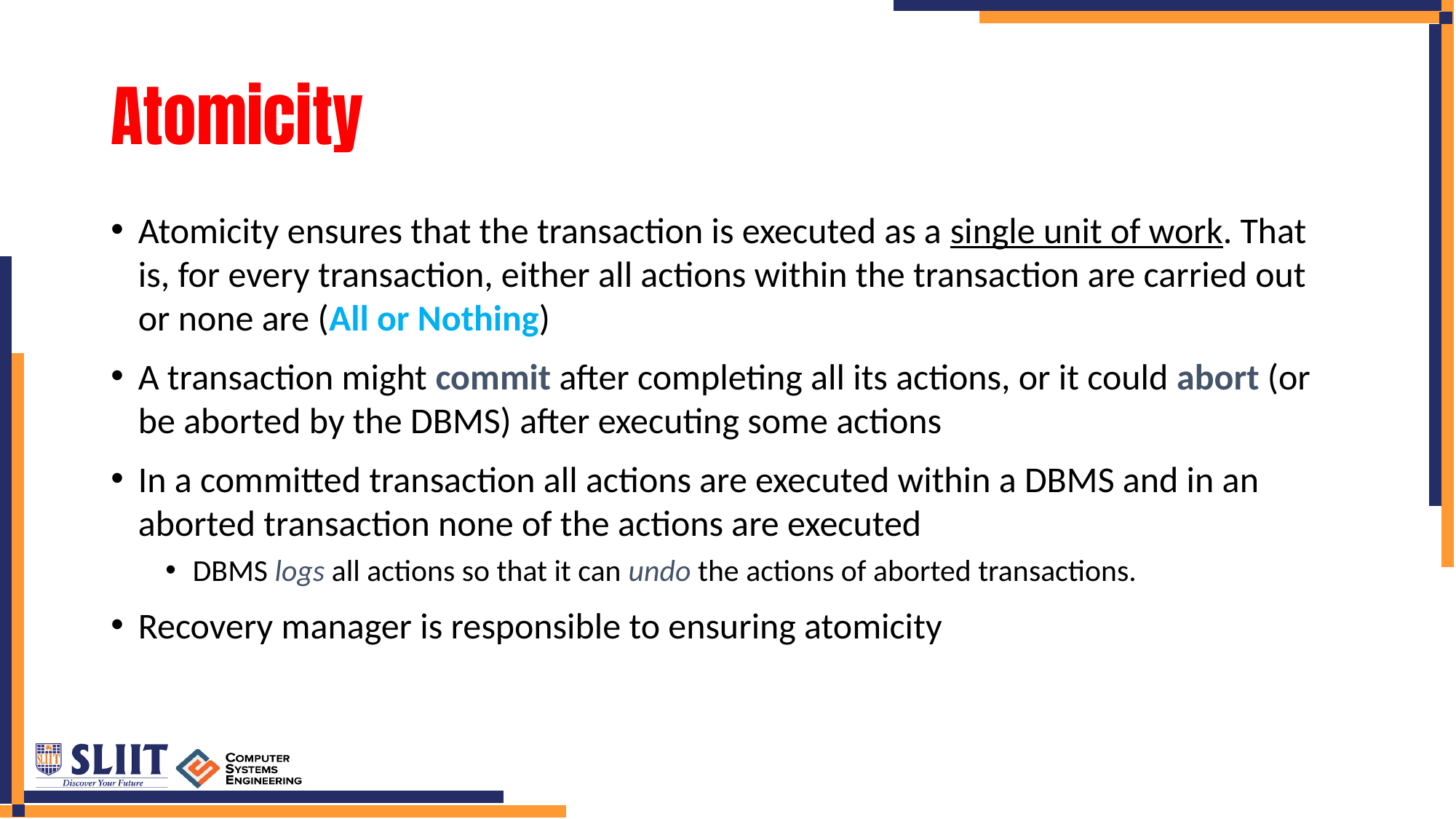

# Atomicity
Atomicity ensures that the transaction is executed as a single unit of work. That is, for every transaction, either all actions within the transaction are carried out or none are (All or Nothing)
A transaction might commit after completing all its actions, or it could abort (or be aborted by the DBMS) after executing some actions
In a committed transaction all actions are executed within a DBMS and in an aborted transaction none of the actions are executed
DBMS logs all actions so that it can undo the actions of aborted transactions.
Recovery manager is responsible to ensuring atomicity